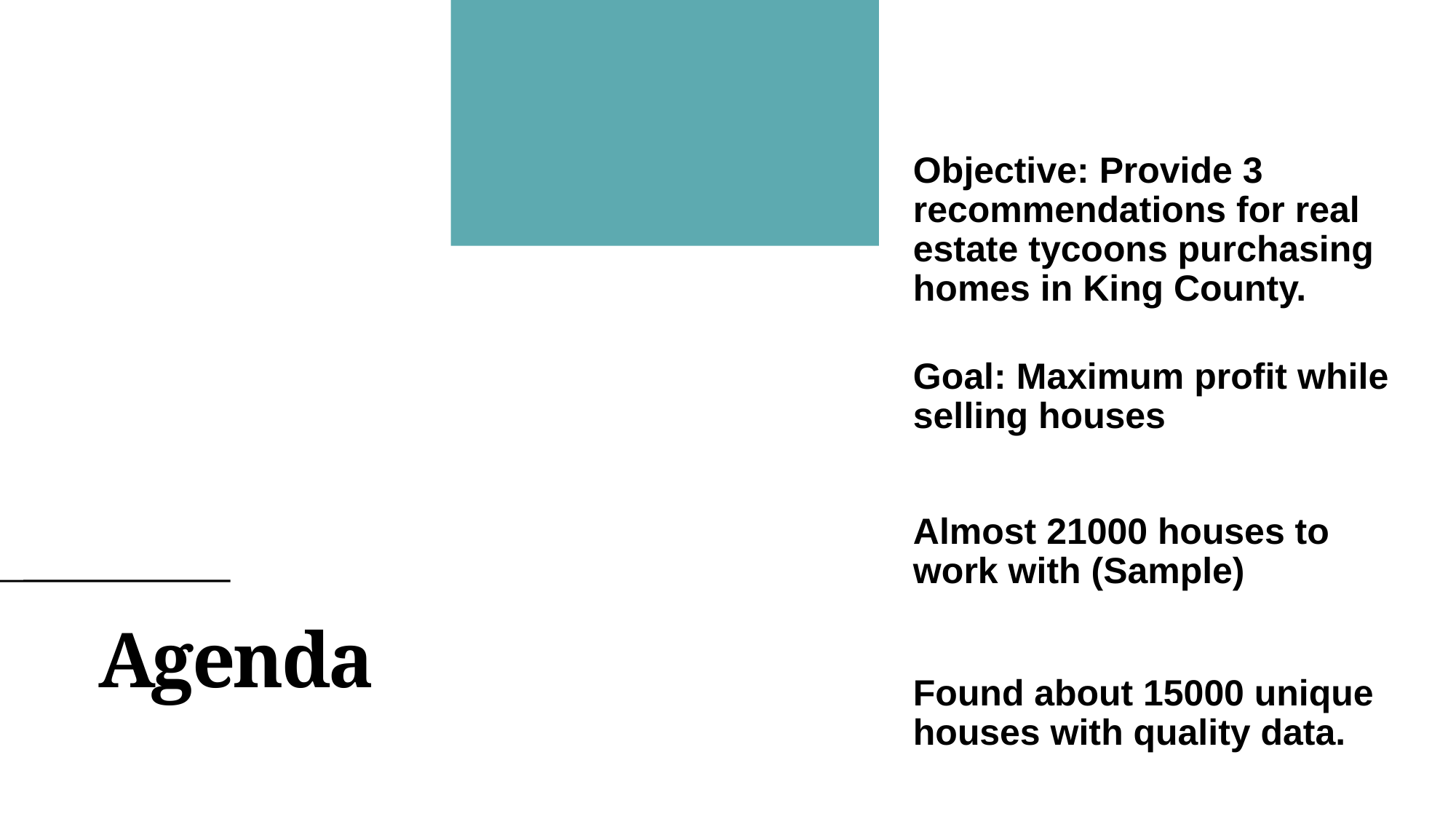

Objective: Provide 3 recommendations for real estate tycoons purchasing homes in King County.
Goal: Maximum profit while selling houses
Almost 21000 houses to work with (Sample)
# Agenda
Found about 15000 unique houses with quality data.